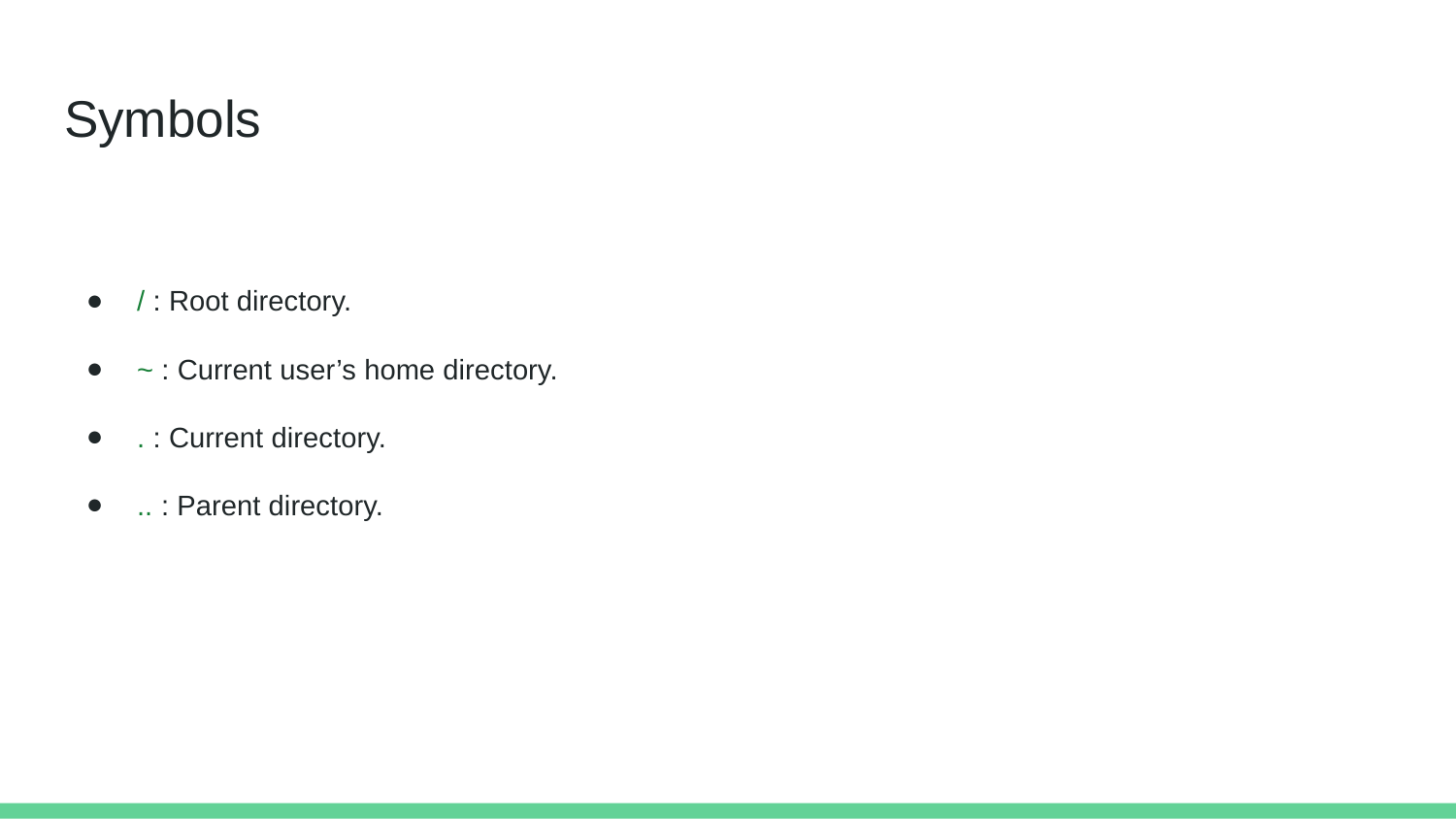

# Symbols

/ : Root directory.
~ : Current user’s home directory.
. : Current directory.
.. : Parent directory.